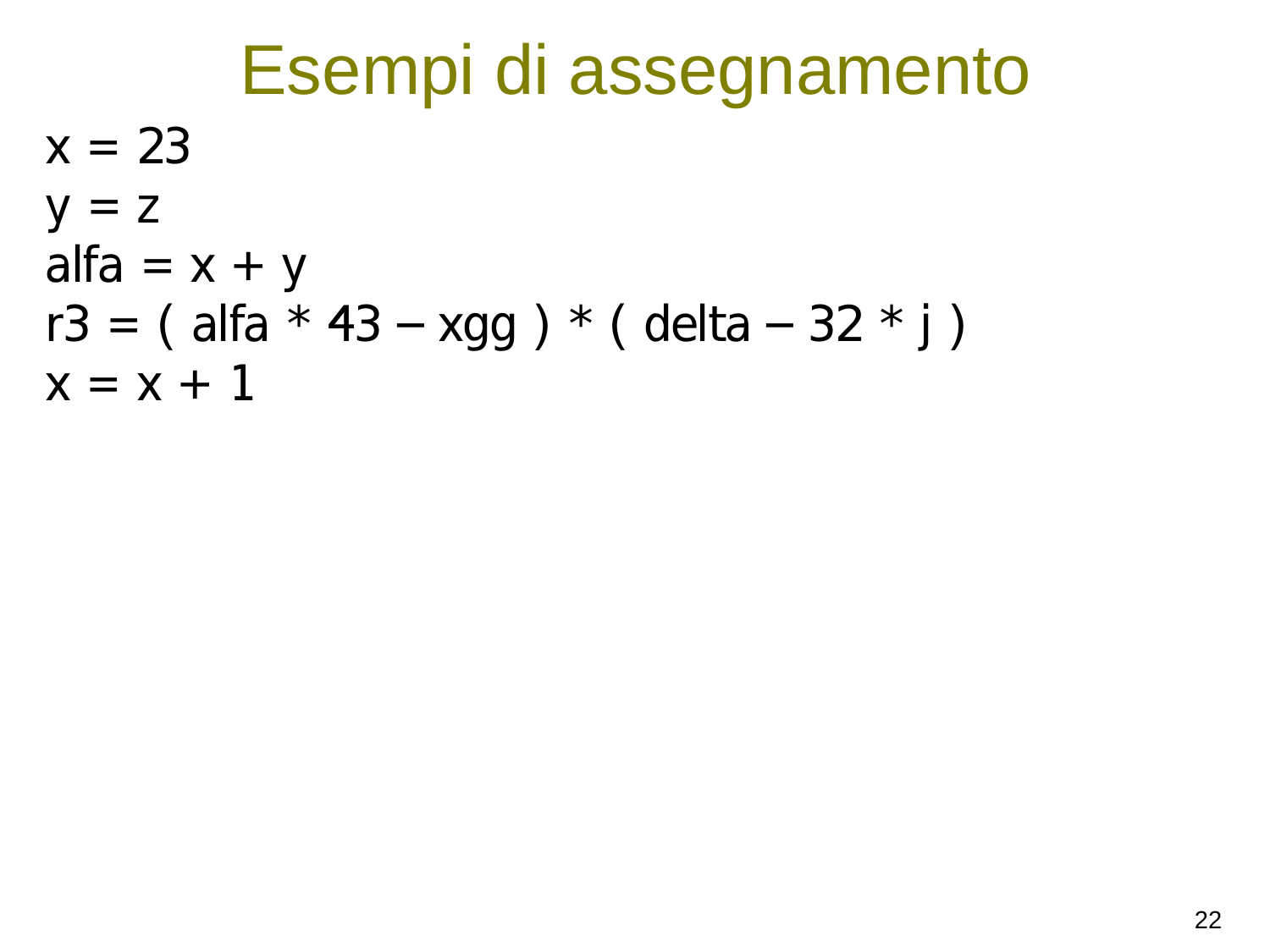

# Esempi di assegnamento
x = 23
y = z
alfa = x + y
r3 = ( alfa * 43 – xgg ) * ( delta – 32 * j )
x = x + 1
22